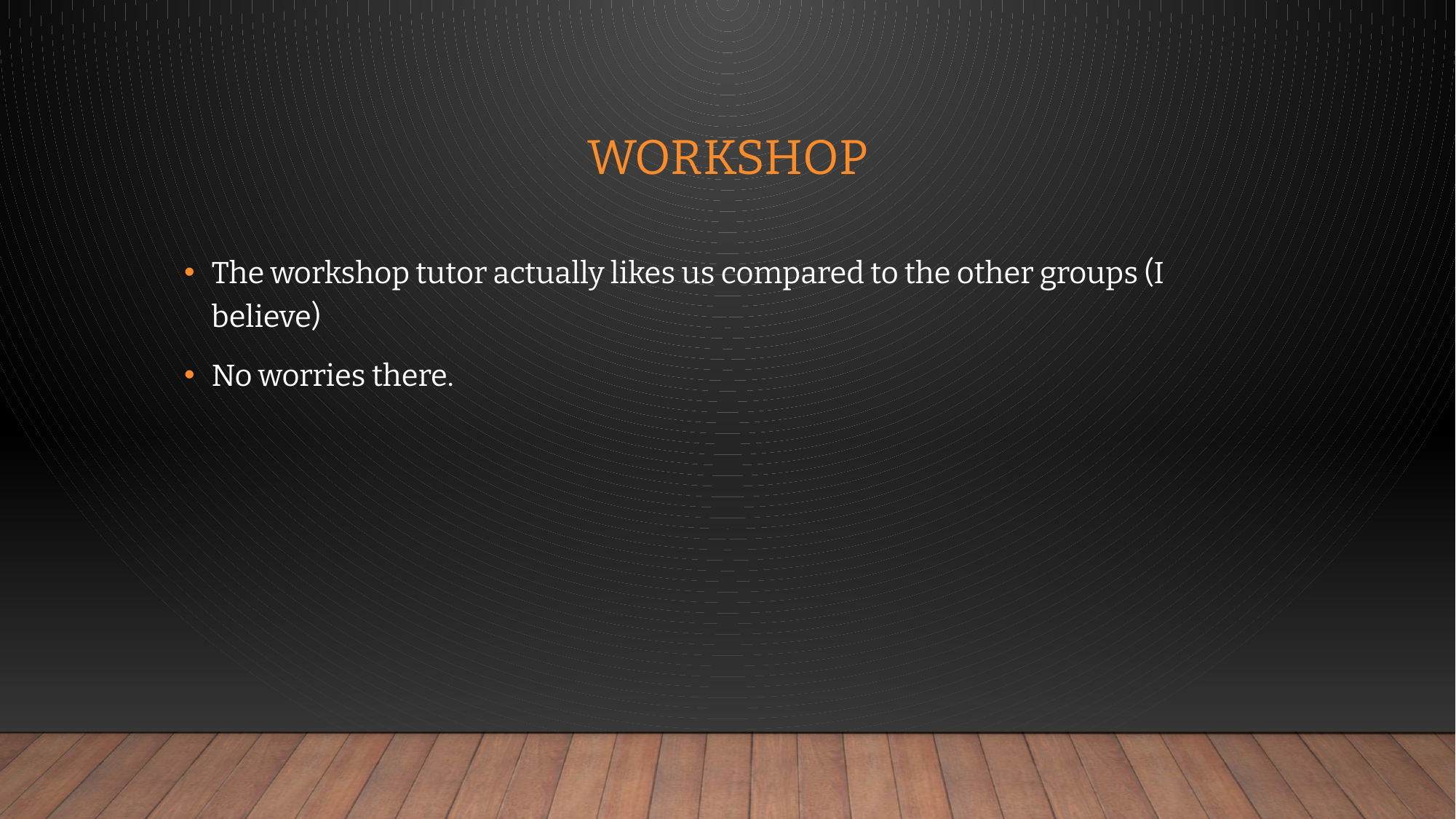

# Workshop
The workshop tutor actually likes us compared to the other groups (I believe)
No worries there.